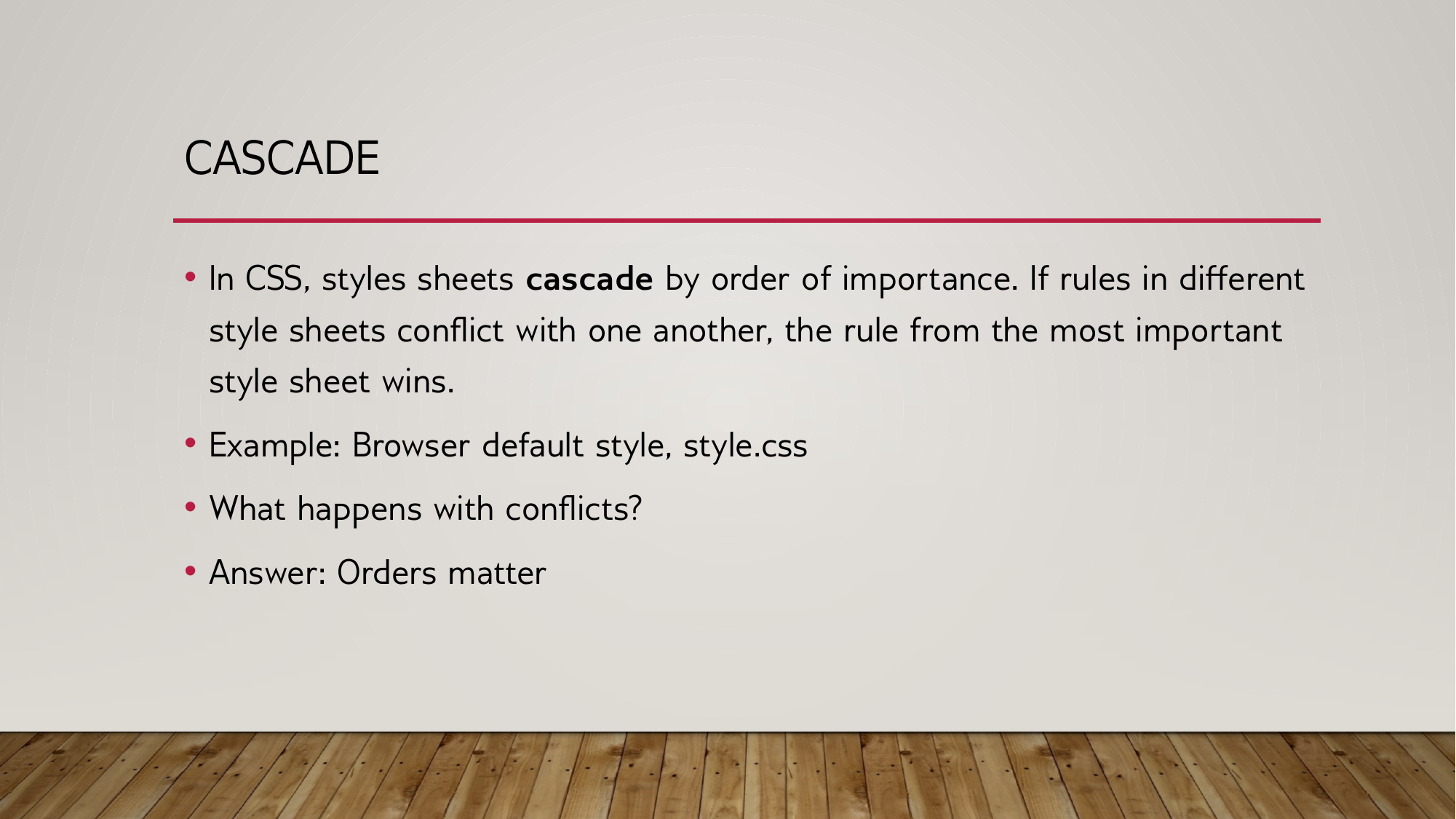

# Cascade
In CSS, styles sheets cascade by order of importance. If rules in different style sheets conflict with one another, the rule from the most important style sheet wins.
Example: Browser default style, style.css
What happens with conflicts?
Answer: Orders matter